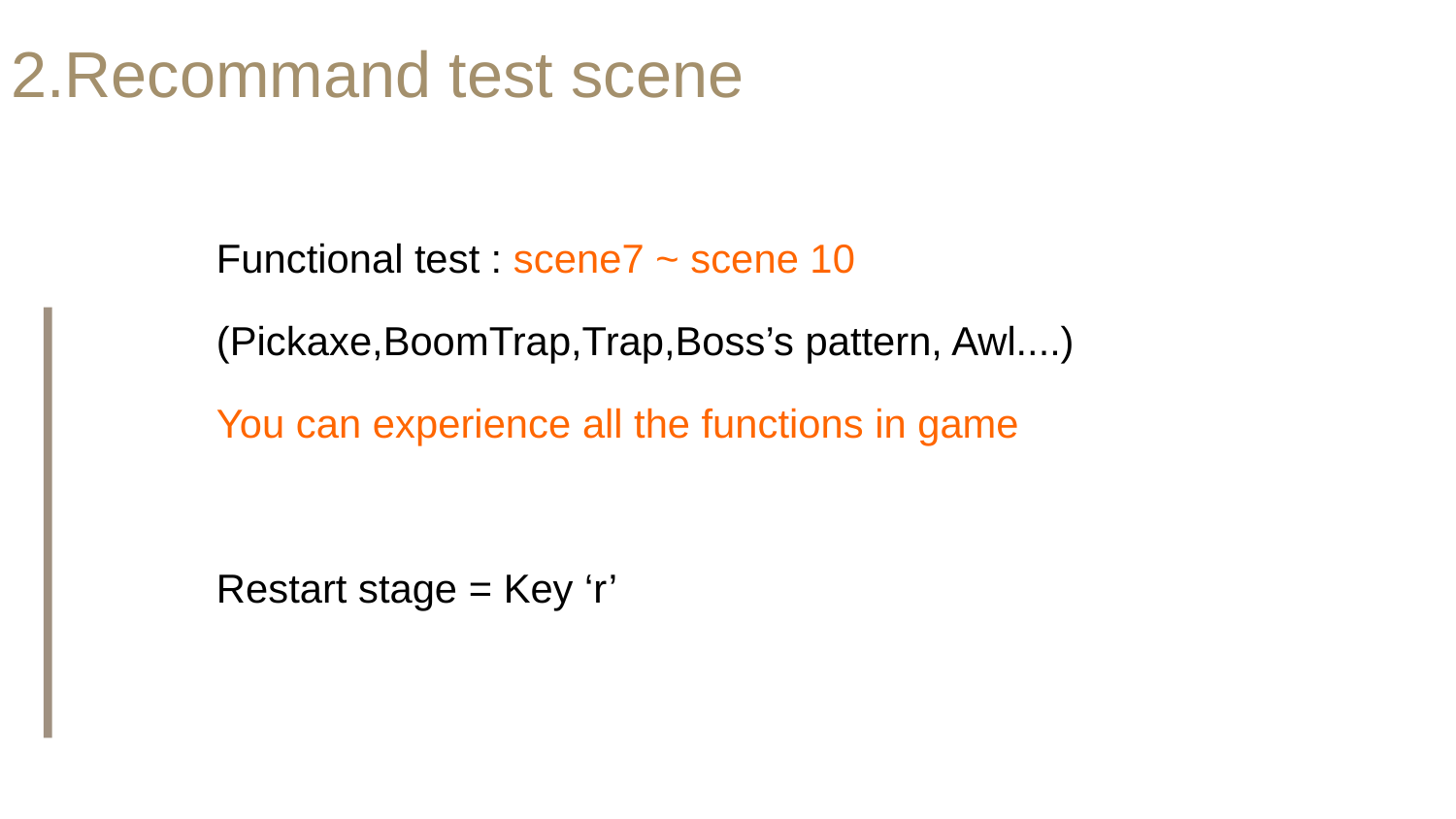

2.Recommand test scene
Functional test : scene7 ~ scene 10
(Pickaxe,BoomTrap,Trap,Boss’s pattern, Awl....)
You can experience all the functions in game
Restart stage = Key ‘r’